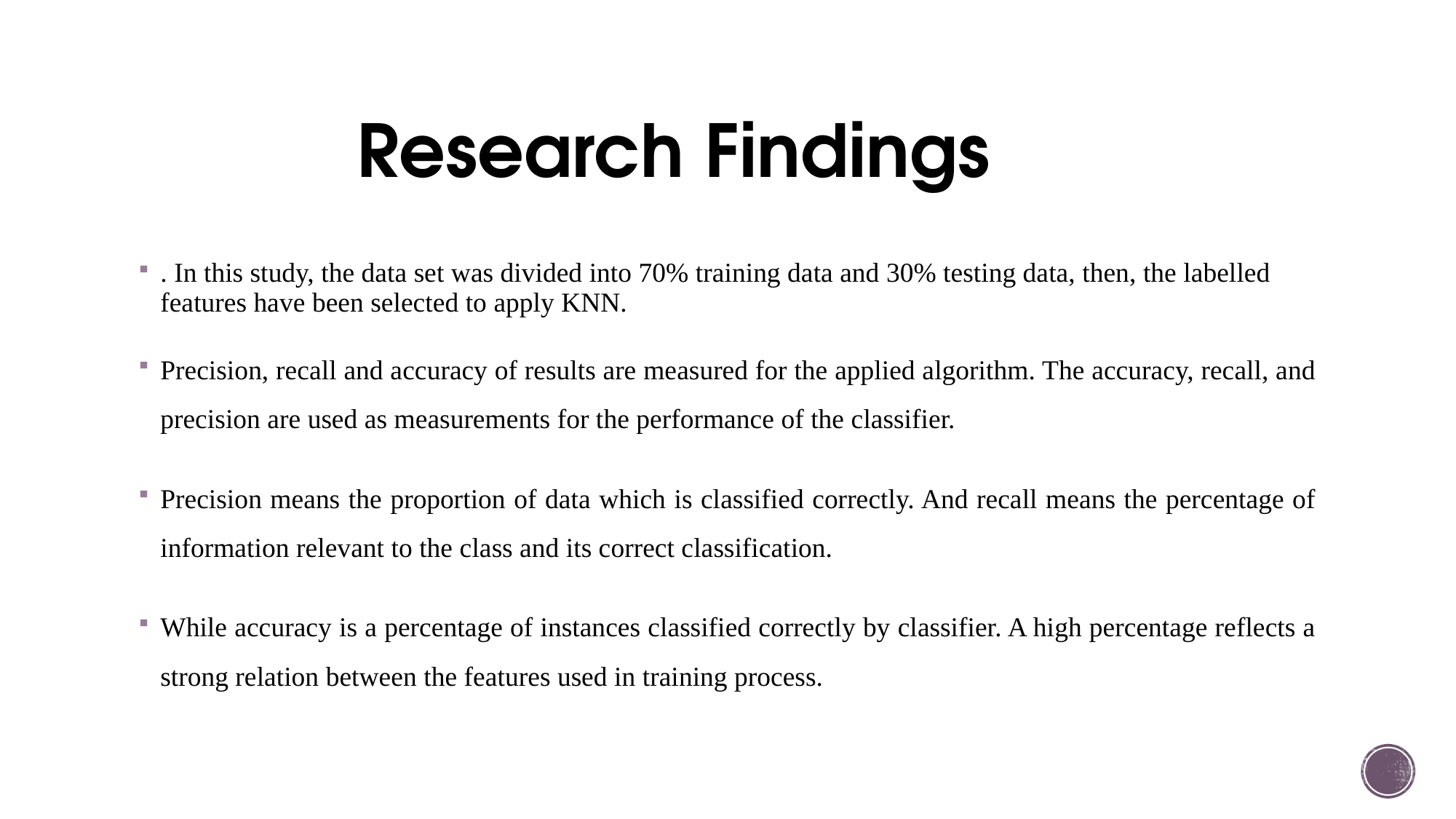

# Research Findings
. In this study, the data set was divided into 70% training data and 30% testing data, then, the labelled features have been selected to apply KNN.
Precision, recall and accuracy of results are measured for the applied algorithm. The accuracy, recall, and precision are used as measurements for the performance of the classifier.
Precision means the proportion of data which is classified correctly. And recall means the percentage of information relevant to the class and its correct classification.
While accuracy is a percentage of instances classified correctly by classifier. A high percentage reflects a strong relation between the features used in training process.